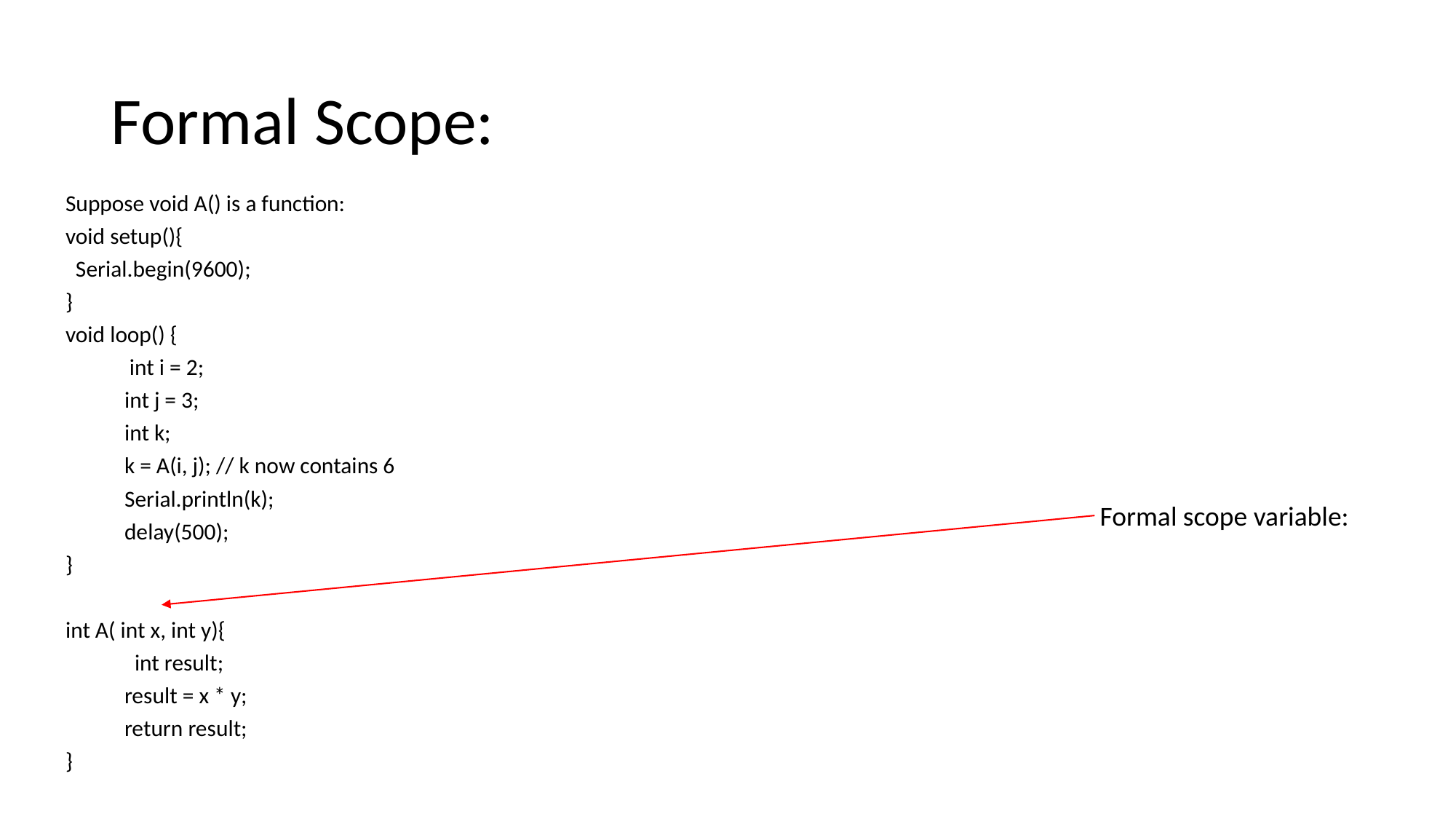

# Formal Scope:
Suppose void A() is a function:
void setup(){
  Serial.begin(9600);
}
void loop() {
 	 int i = 2;
  	int j = 3;
  	int k;
  	k = A(i, j); // k now contains 6
  	Serial.println(k);
  	delay(500);
}

int A( int x, int y){
	  int result;
  	result = x * y;
  	return result;
}
Formal scope variable: